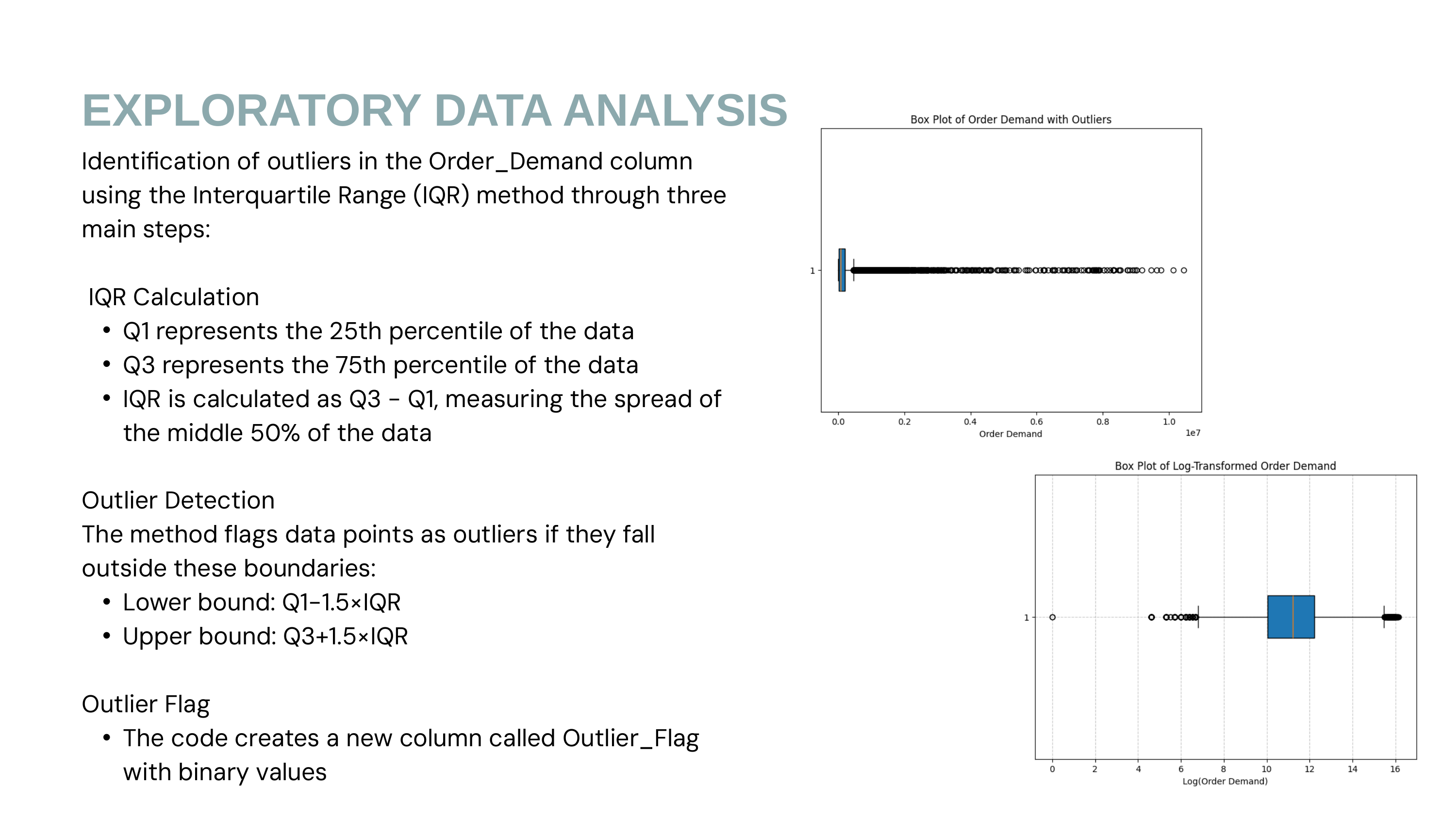

EXPLORATORY DATA ANALYSIS

Identification of outliers in the Order_Demand column using the Interquartile Range (IQR) method through three main steps:

 IQR Calculation
Q1 represents the 25th percentile of the data
Q3 represents the 75th percentile of the data
IQR is calculated as Q3 - Q1, measuring the spread of the middle 50% of the data

Outlier Detection
The method flags data points as outliers if they fall outside these boundaries:
Lower bound: Q1−1.5×IQR
Upper bound: Q3+1.5×IQR

Outlier Flag
The code creates a new column called Outlier_Flag with binary values